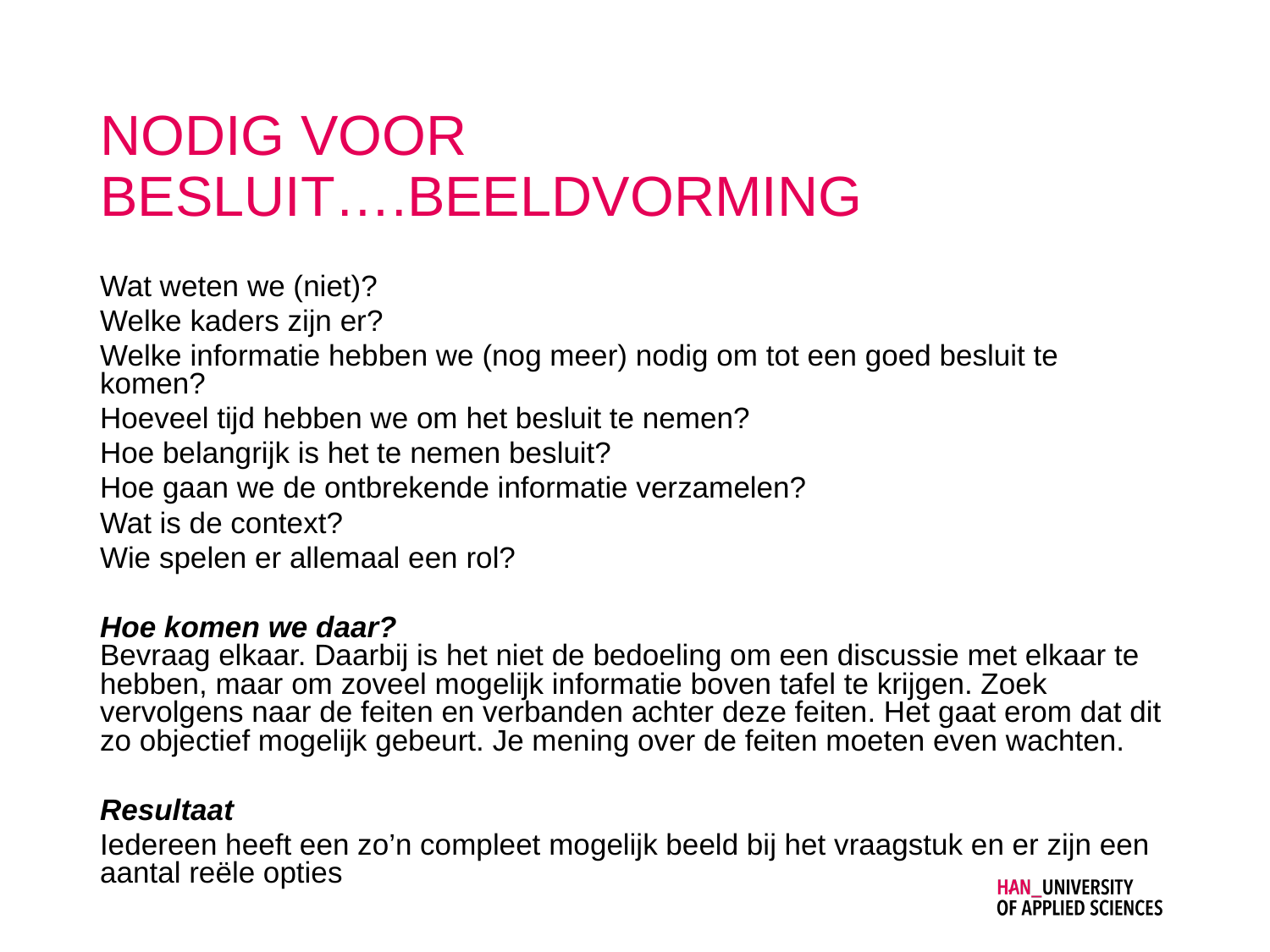

# NODIG VOOR BESLUIT….BEELDVORMING
Wat weten we (niet)?
Welke kaders zijn er?
Welke informatie hebben we (nog meer) nodig om tot een goed besluit te komen?
Hoeveel tijd hebben we om het besluit te nemen?
Hoe belangrijk is het te nemen besluit?
Hoe gaan we de ontbrekende informatie verzamelen?
Wat is de context?
Wie spelen er allemaal een rol?

Hoe komen we daar?
Bevraag elkaar. Daarbij is het niet de bedoeling om een discussie met elkaar te hebben, maar om zoveel mogelijk informatie boven tafel te krijgen. Zoek vervolgens naar de feiten en verbanden achter deze feiten. Het gaat erom dat dit zo objectief mogelijk gebeurt. Je mening over de feiten moeten even wachten.

Resultaat
Iedereen heeft een zo’n compleet mogelijk beeld bij het vraagstuk en er zijn een aantal reële opties